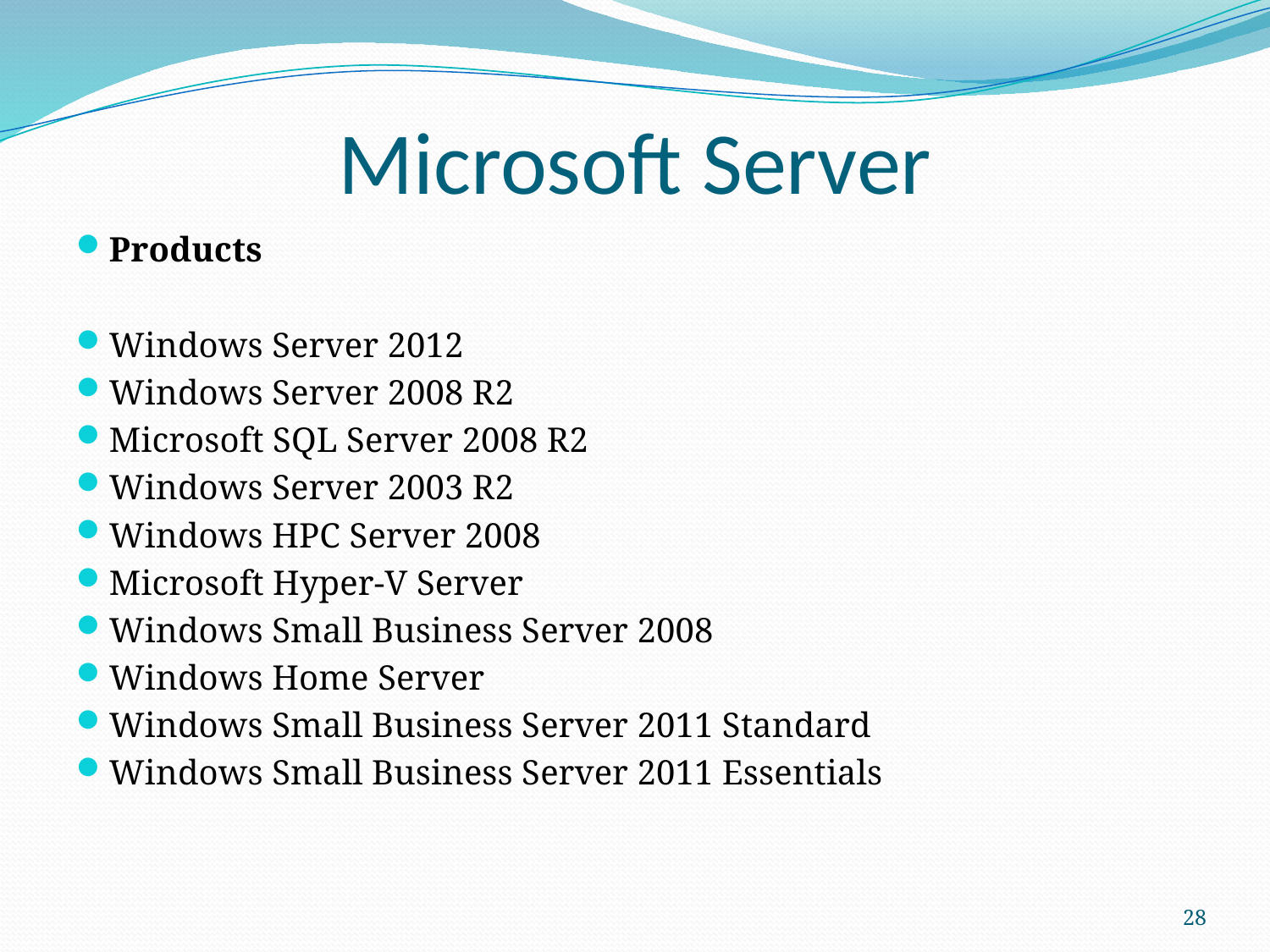

# Microsoft Server
Products

Windows Server 2012
Windows Server 2008 R2
Microsoft SQL Server 2008 R2
Windows Server 2003 R2
Windows HPC Server 2008
Microsoft Hyper-V Server
Windows Small Business Server 2008
Windows Home Server
Windows Small Business Server 2011 Standard
Windows Small Business Server 2011 Essentials

28